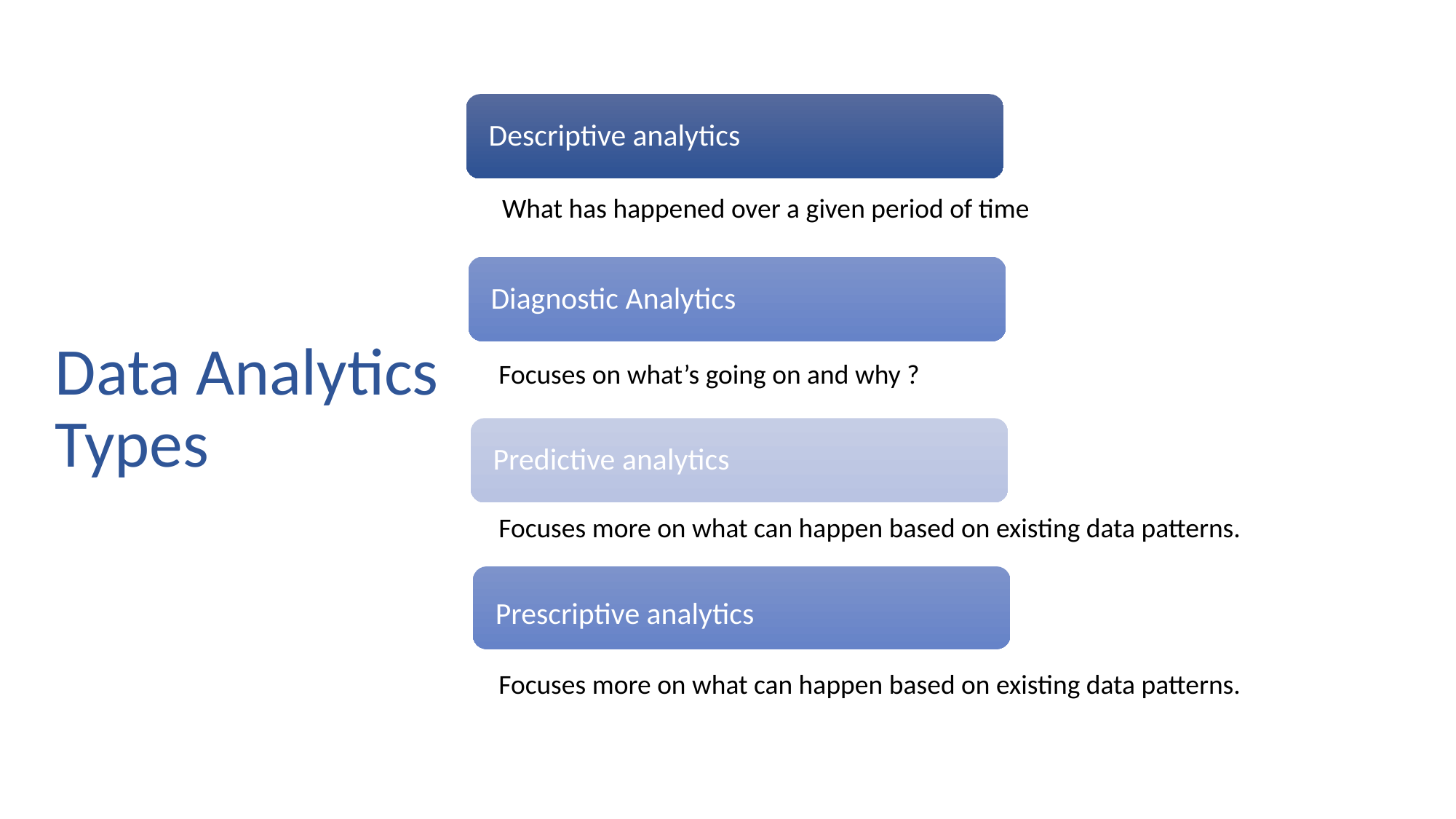

Descriptive analytics
# Data Analytics Types
What has happened over a given period of time

Diagnostic Analytics
Focuses on what’s going on and why ?

Predictive analytics
Focuses more on what can happen based on existing data patterns.

Prescriptive analytics
Focuses more on what can happen based on existing data patterns.